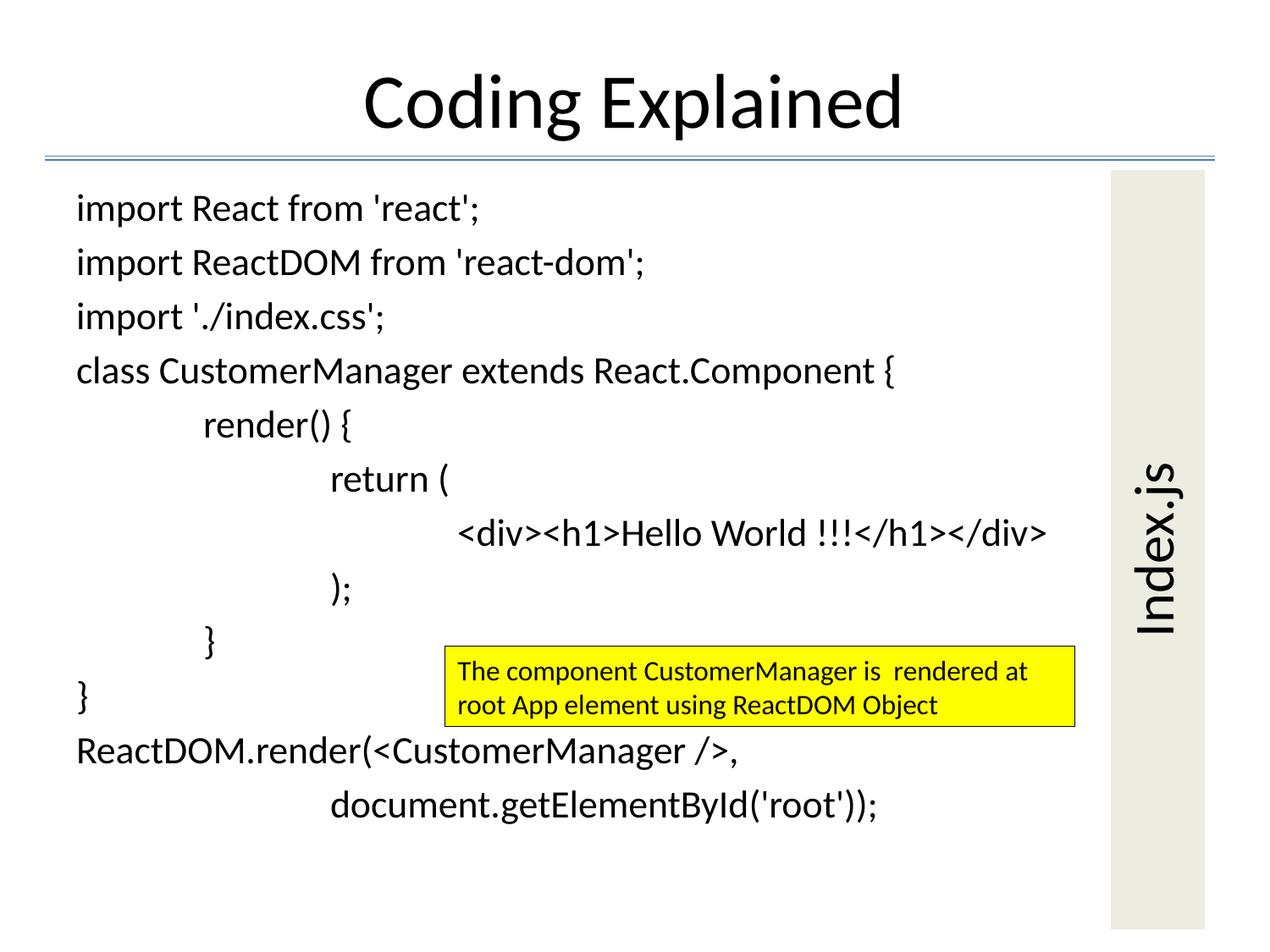

# Coding Explained
Index.js
import React from 'react';
import ReactDOM from 'react-dom';
import './index.css';
class CustomerManager extends React.Component {
	render() {
		return (
			<div><h1>Hello World !!!</h1></div>
		);
	}
}
ReactDOM.render(<CustomerManager />,
		document.getElementById('root'));
The component CustomerManager is  rendered at root App element using ReactDOM Object